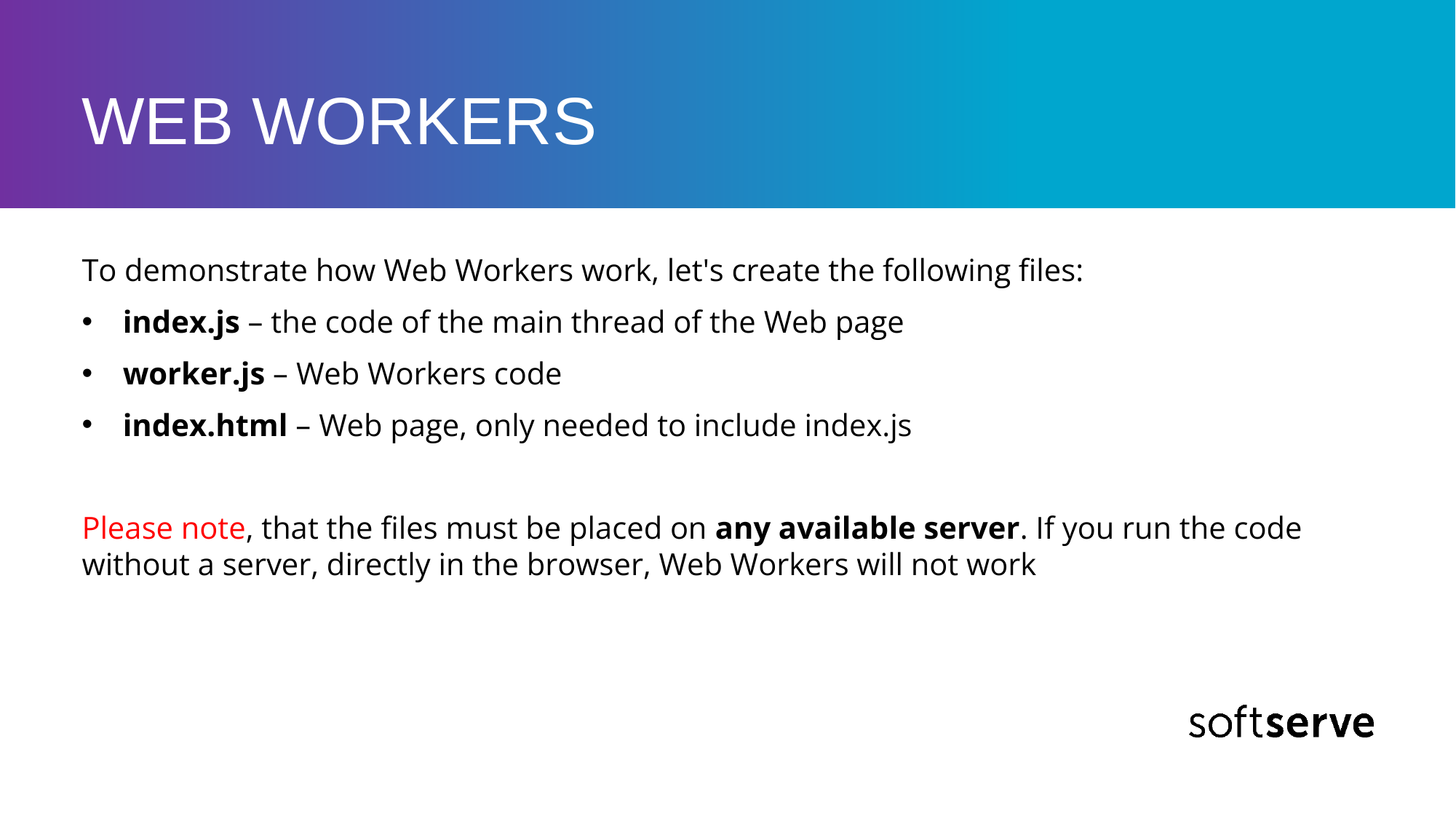

# WEB WORKERS
To demonstrate how Web Workers work, let's create the following files:
index.js – the code of the main thread of the Web page
worker.js – Web Workers code
index.html – Web page, only needed to include index.js

Please note, that the files must be placed on any available server. If you run the code without a server, directly in the browser, Web Workers will not work